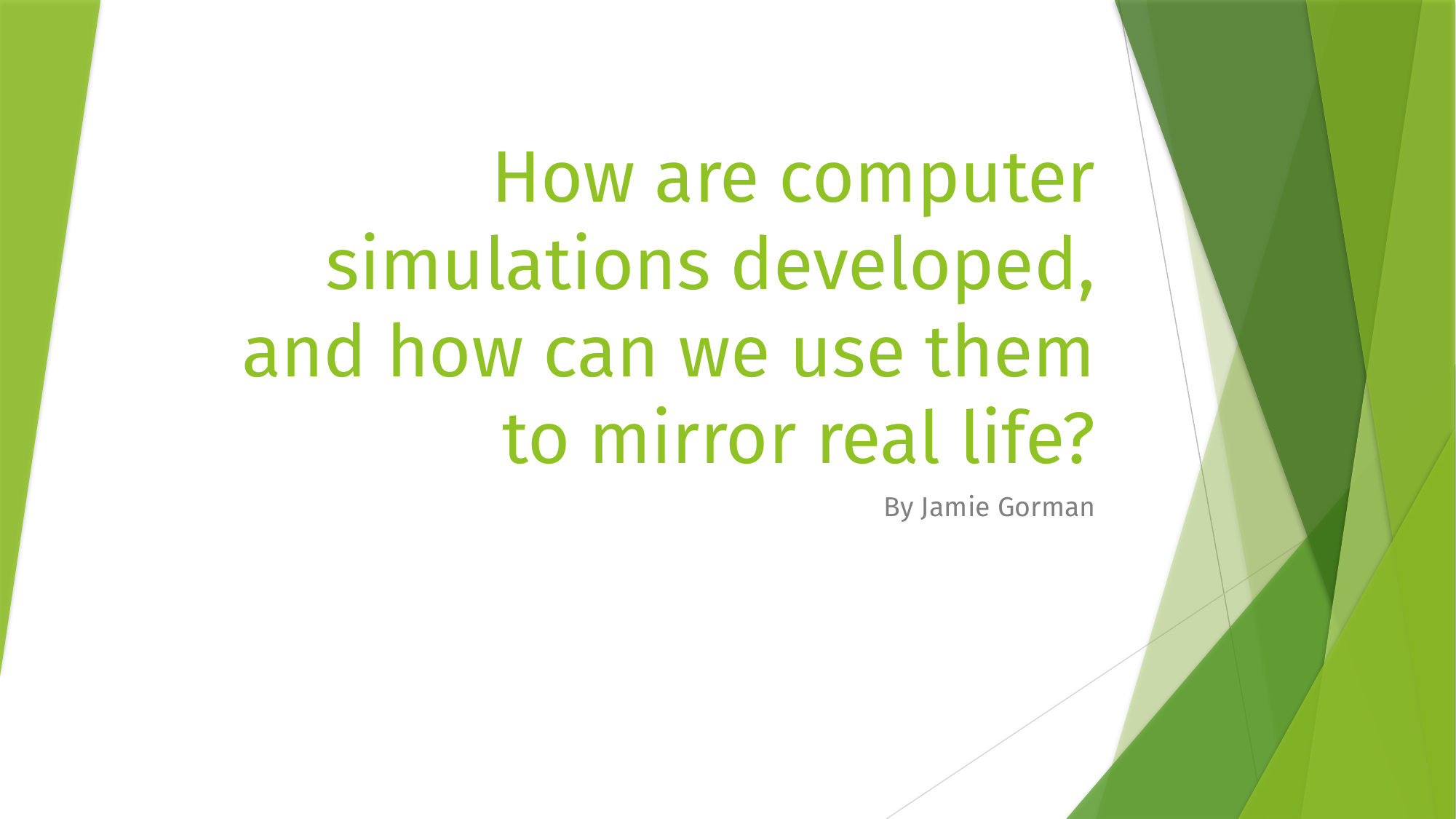

# How are computer simulations developed, and how can we use them to mirror real life?
By Jamie Gorman